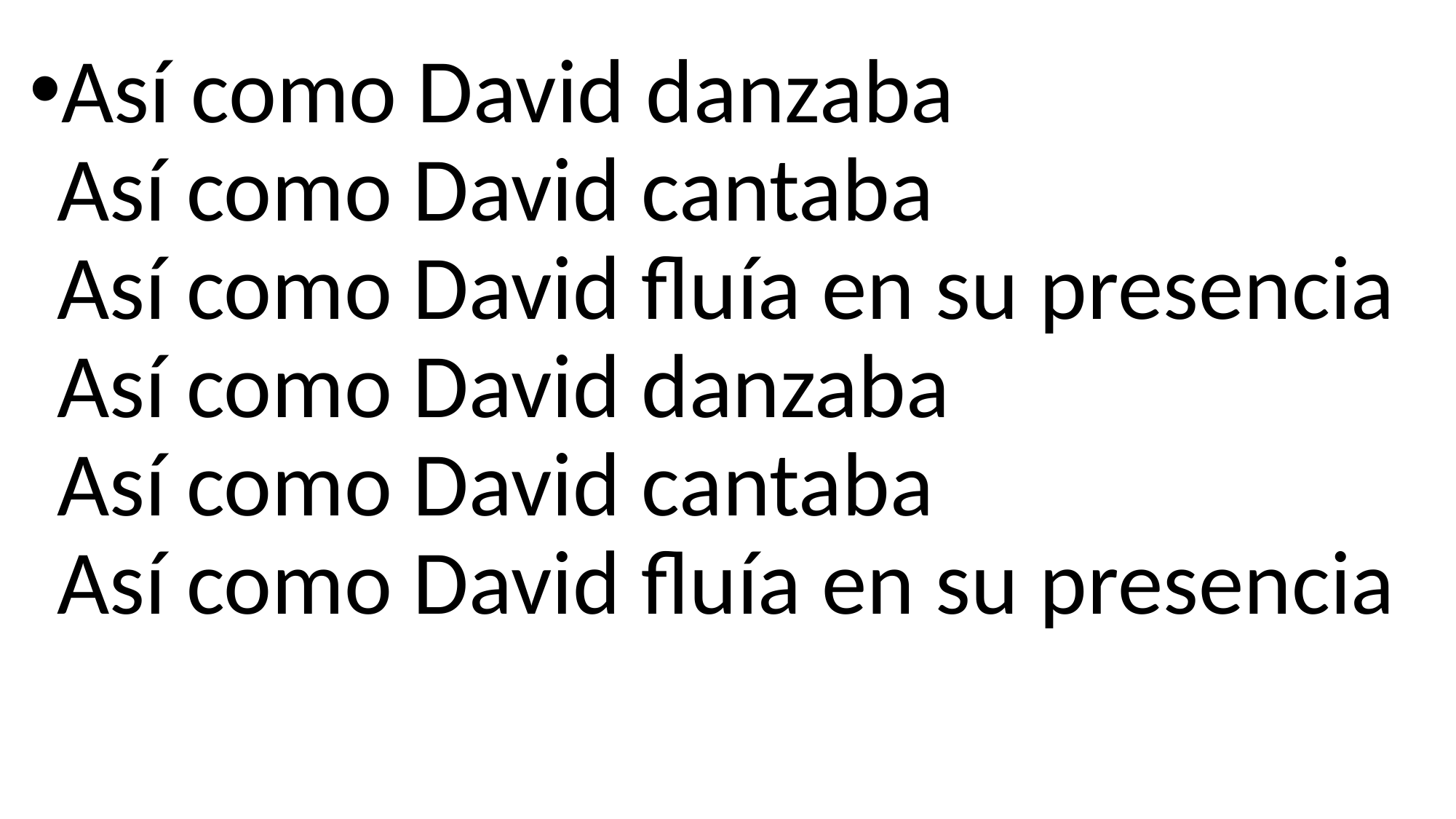

Así como David danzaba
Así como David cantaba
Así como David fluía en su presencia
Así como David danzaba
Así como David cantaba
Así como David fluía en su presencia